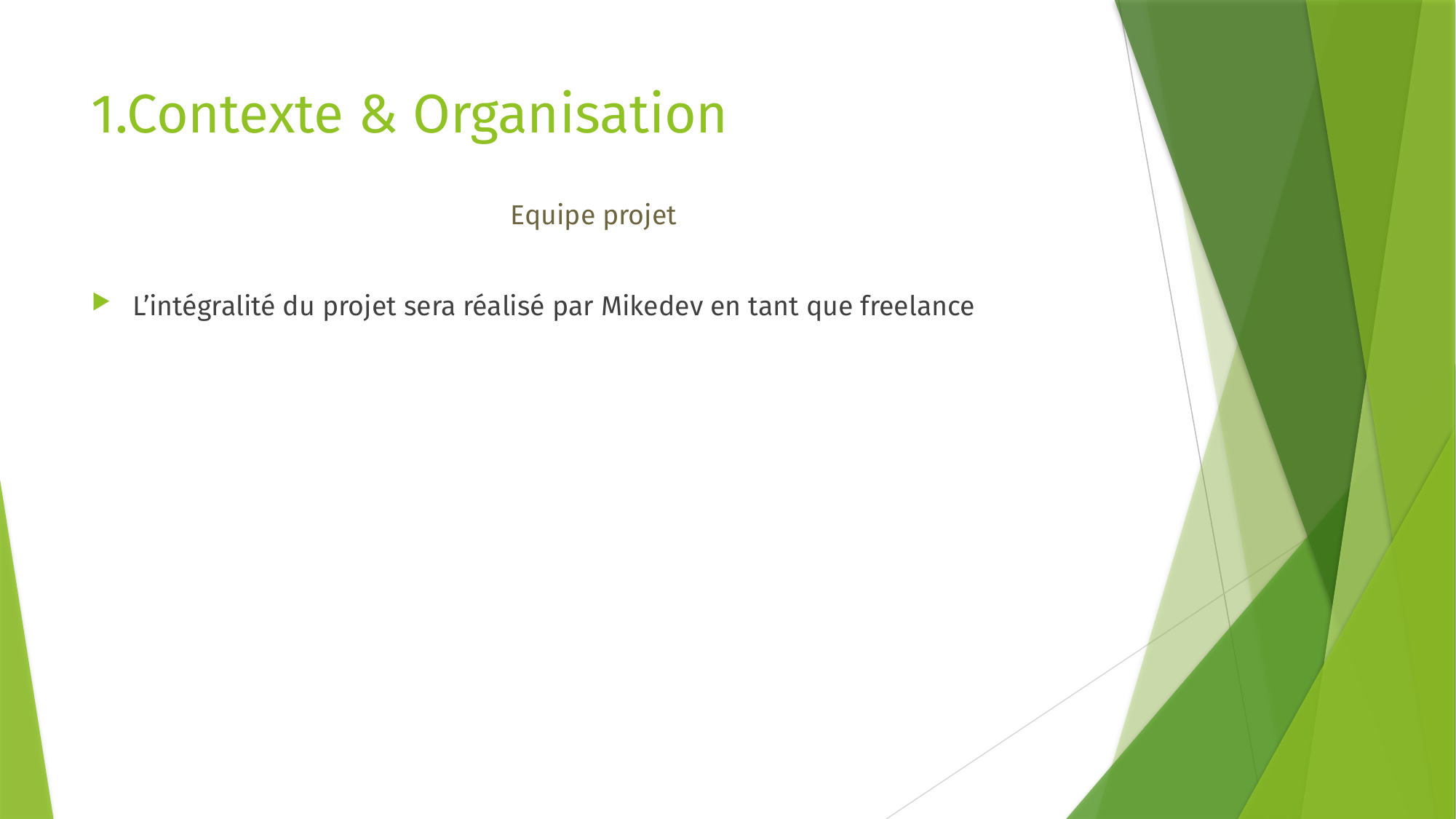

1.Contexte & Organisation
Equipe projet
L’intégralité du projet sera réalisé par Mikedev en tant que freelance